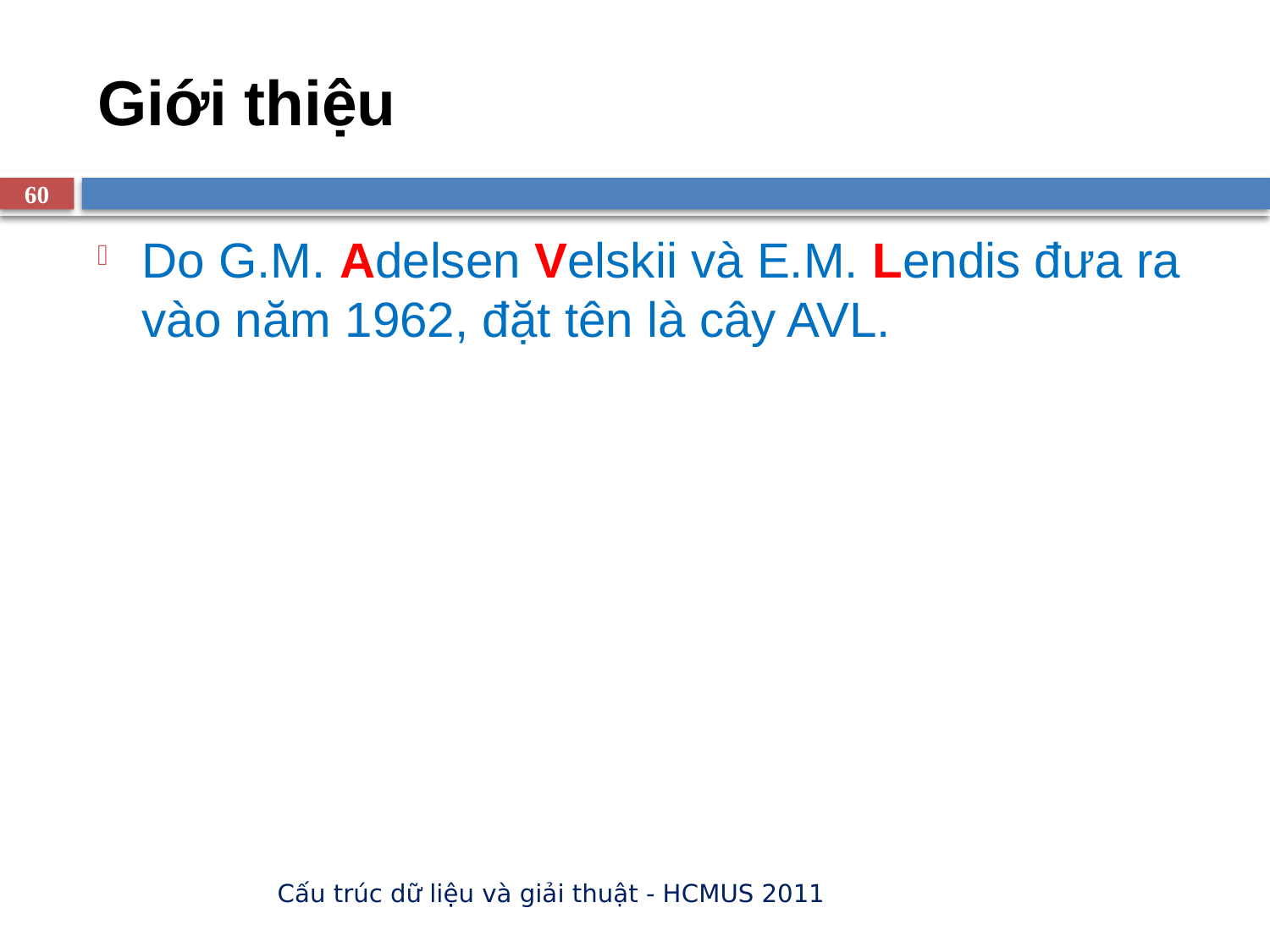

# Giới thiệu
60
Do G.M. Adelsen Velskii và E.M. Lendis đưa ra vào năm 1962, đặt tên là cây AVL.
Cấu trúc dữ liệu và giải thuật - HCMUS 2011